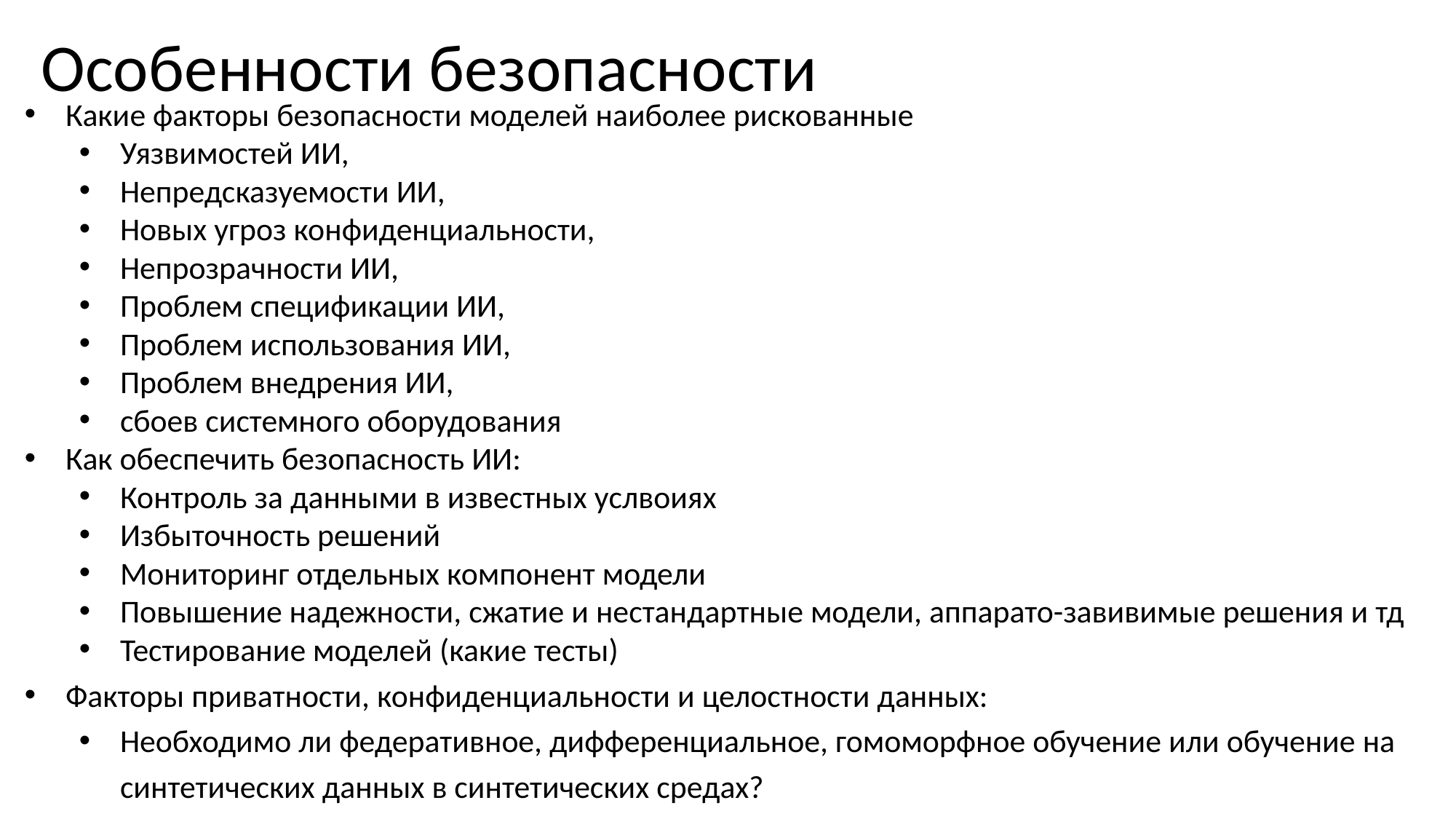

# Особенности безопасности
Какие факторы безопасности моделей наиболее рискованные
Уязвимостей ИИ,
Непредсказуемости ИИ,
Новых угроз конфиденциальности,
Непрозрачности ИИ,
Проблем спецификации ИИ,
Проблем использования ИИ,
Проблем внедрения ИИ,
сбоев системного оборудования
Как обеспечить безопасность ИИ:
Контроль за данными в известных услвоиях
Избыточность решений
Мониторинг отдельных компонент модели
Повышение надежности, сжатие и нестандартные модели, аппарато-завивимые решения и тд
Тестирование моделей (какие тесты)
Факторы приватности, конфиденциальности и целостности данных:
Необходимо ли федеративное, дифференциальное, гомоморфное обучение или обучение на синтетических данных в синтетических средах?